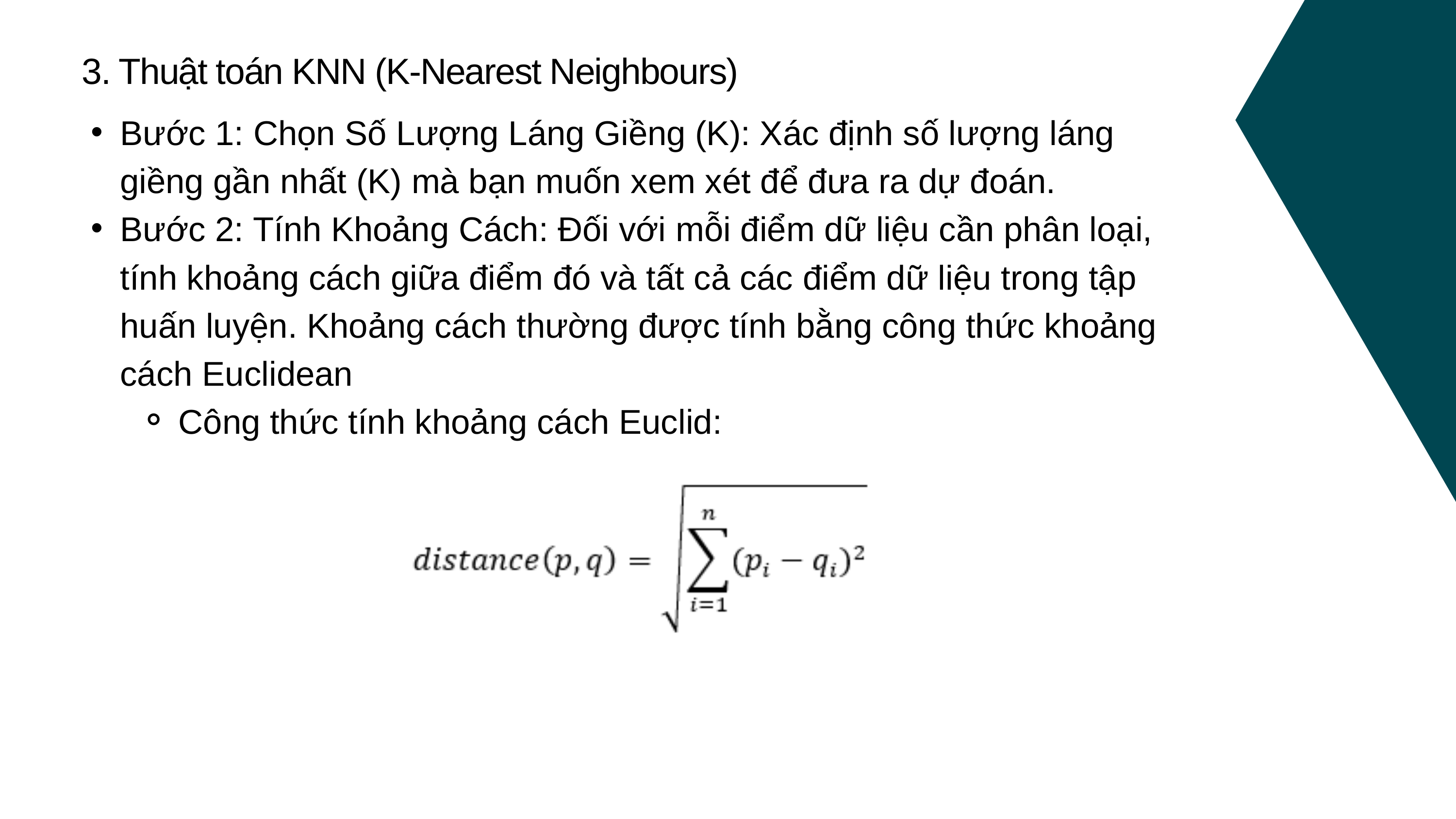

3. Thuật toán KNN (K-Nearest Neighbours)
Bước 1: Chọn Số Lượng Láng Giềng (K): Xác định số lượng láng giềng gần nhất (K) mà bạn muốn xem xét để đưa ra dự đoán.
Bước 2: Tính Khoảng Cách: Đối với mỗi điểm dữ liệu cần phân loại, tính khoảng cách giữa điểm đó và tất cả các điểm dữ liệu trong tập huấn luyện. Khoảng cách thường được tính bằng công thức khoảng cách Euclidean
Công thức tính khoảng cách Euclid: